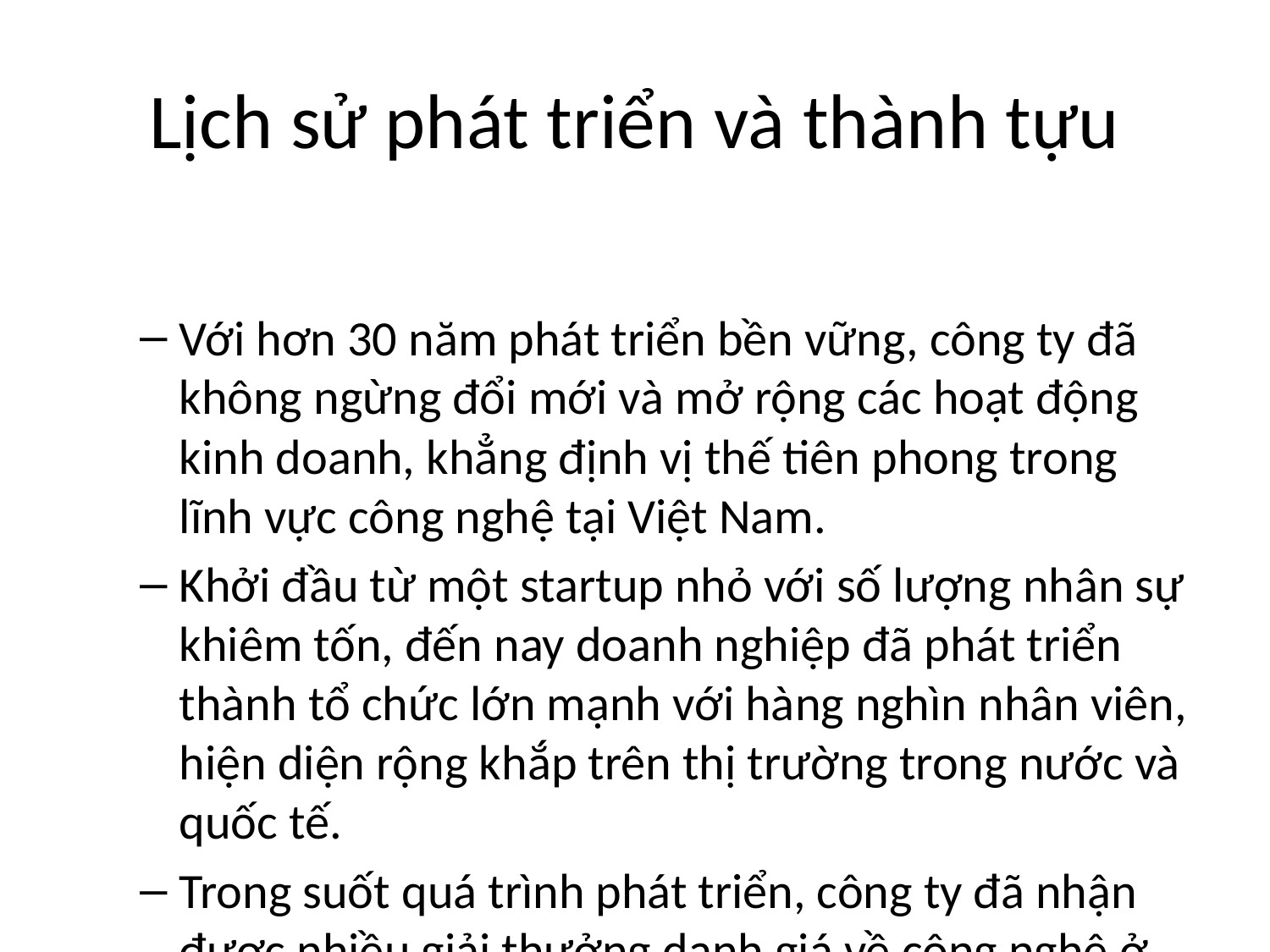

# Lịch sử phát triển và thành tựu

Với hơn 30 năm phát triển bền vững, công ty đã không ngừng đổi mới và mở rộng các hoạt động kinh doanh, khẳng định vị thế tiên phong trong lĩnh vực công nghệ tại Việt Nam.
Khởi đầu từ một startup nhỏ với số lượng nhân sự khiêm tốn, đến nay doanh nghiệp đã phát triển thành tổ chức lớn mạnh với hàng nghìn nhân viên, hiện diện rộng khắp trên thị trường trong nước và quốc tế.
Trong suốt quá trình phát triển, công ty đã nhận được nhiều giải thưởng danh giá về công nghệ ở cả quốc gia và quốc tế như Giải thưởng Sao Khuê, Top 50 doanh nghiệp CNTT hàng đầu Việt Nam, và các chứng nhận uy tín khác, thể hiện sự ghi nhận của cộng đồng chuyên môn và xã hội đối với những đóng góp đổi mới sáng tạo.